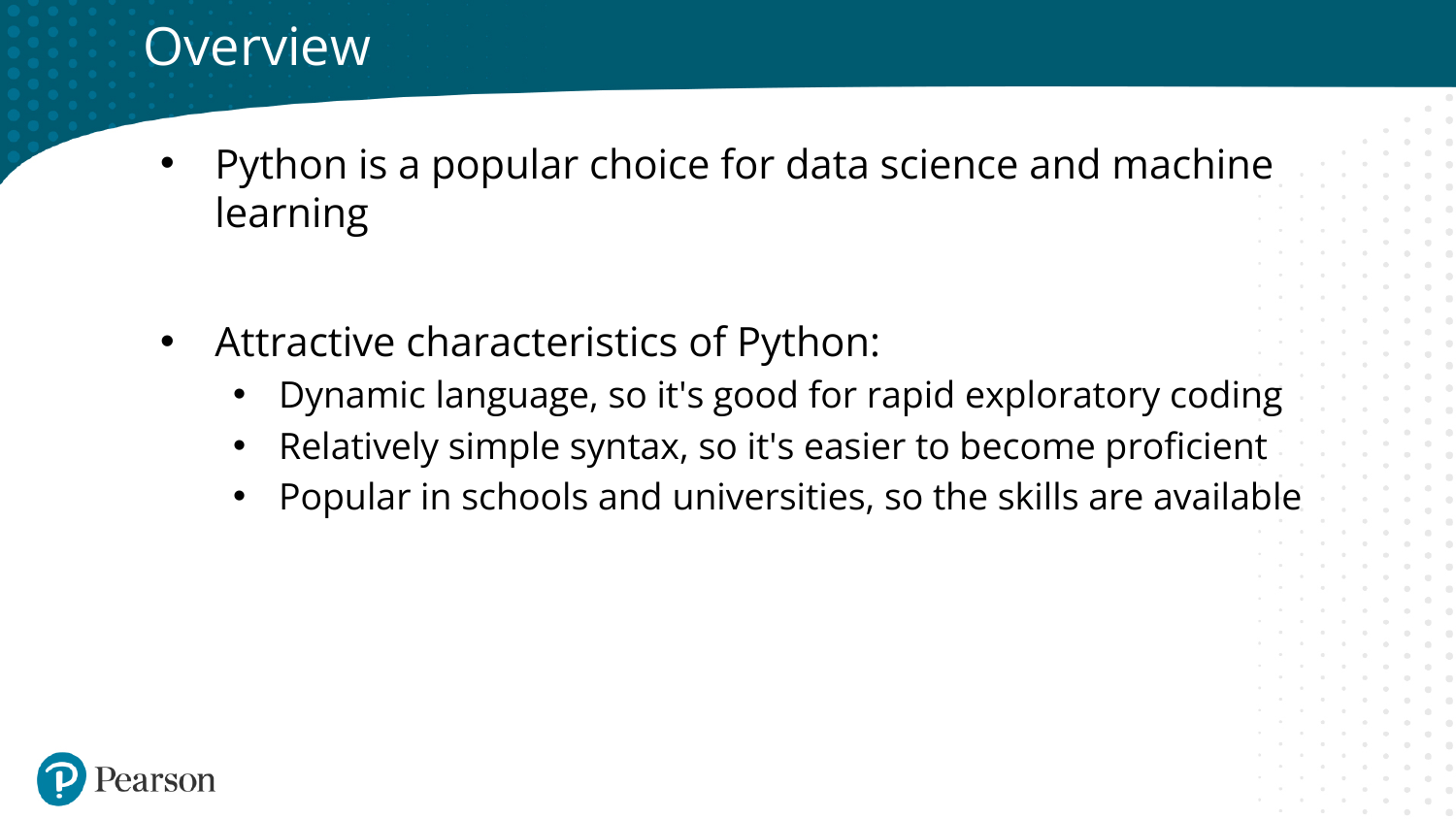

# Overview
Python is a popular choice for data science and machine learning

Attractive characteristics of Python:
Dynamic language, so it's good for rapid exploratory coding
Relatively simple syntax, so it's easier to become proficient
Popular in schools and universities, so the skills are available